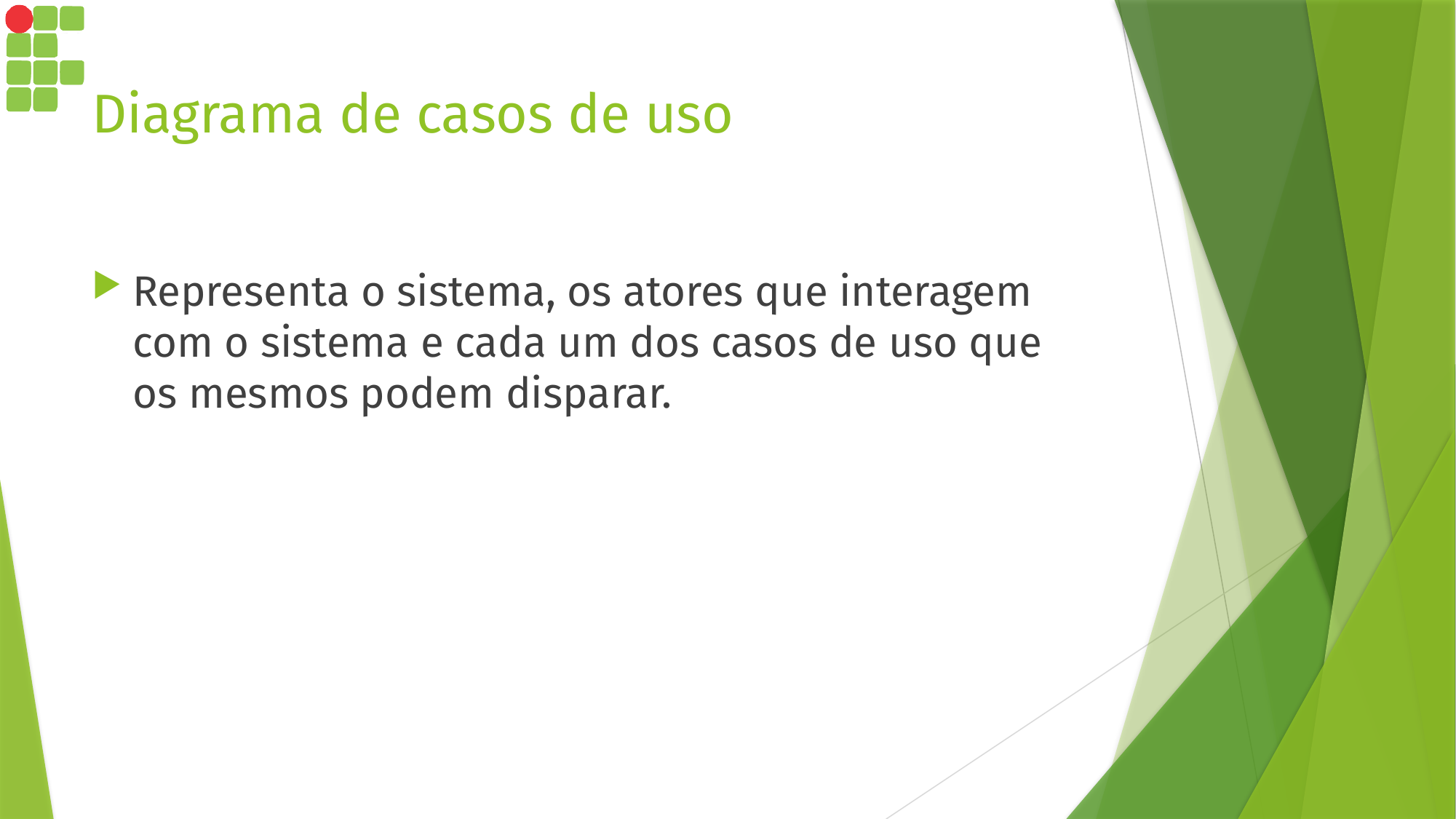

# Diagrama de casos de uso
Representa o sistema, os atores que interagem com o sistema e cada um dos casos de uso que os mesmos podem disparar.